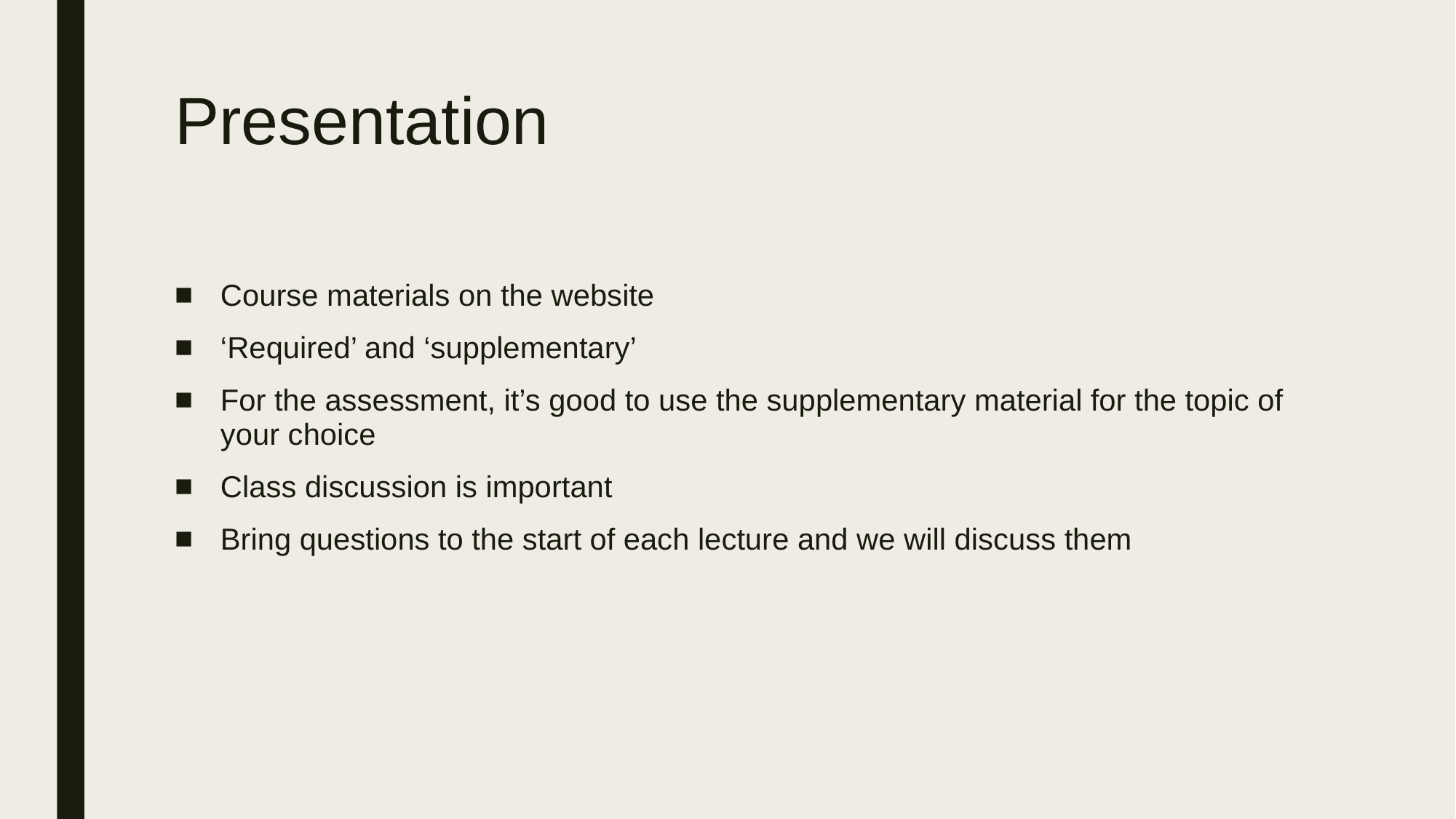

# Presentation
Course materials on the website
‘Required’ and ‘supplementary’
For the assessment, it’s good to use the supplementary material for the topic of your choice
Class discussion is important
Bring questions to the start of each lecture and we will discuss them